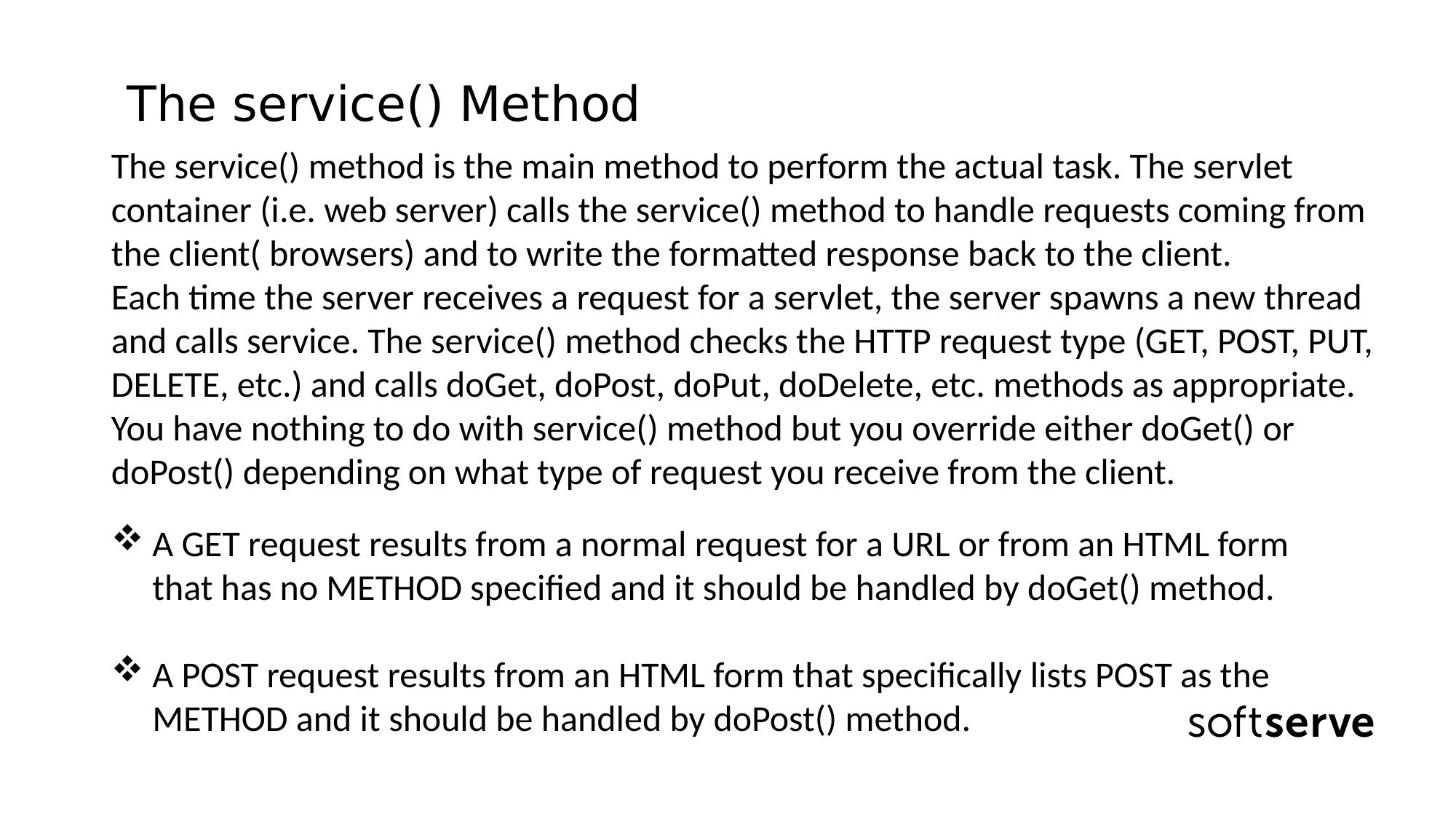

The service() Method
The service() method is the main method to perform the actual task. The servlet container (i.e. web server) calls the service() method to handle requests coming from the client( browsers) and to write the formatted response back to the client.
Each time the server receives a request for a servlet, the server spawns a new thread and calls service. The service() method checks the HTTP request type (GET, POST, PUT, DELETE, etc.) and calls doGet, doPost, doPut, doDelete, etc. methods as appropriate. You have nothing to do with service() method but you override either doGet() or doPost() depending on what type of request you receive from the client.
A GET request results from a normal request for a URL or from an HTML form that has no METHOD specified and it should be handled by doGet() method.

A POST request results from an HTML form that specifically lists POST as the METHOD and it should be handled by doPost() method.